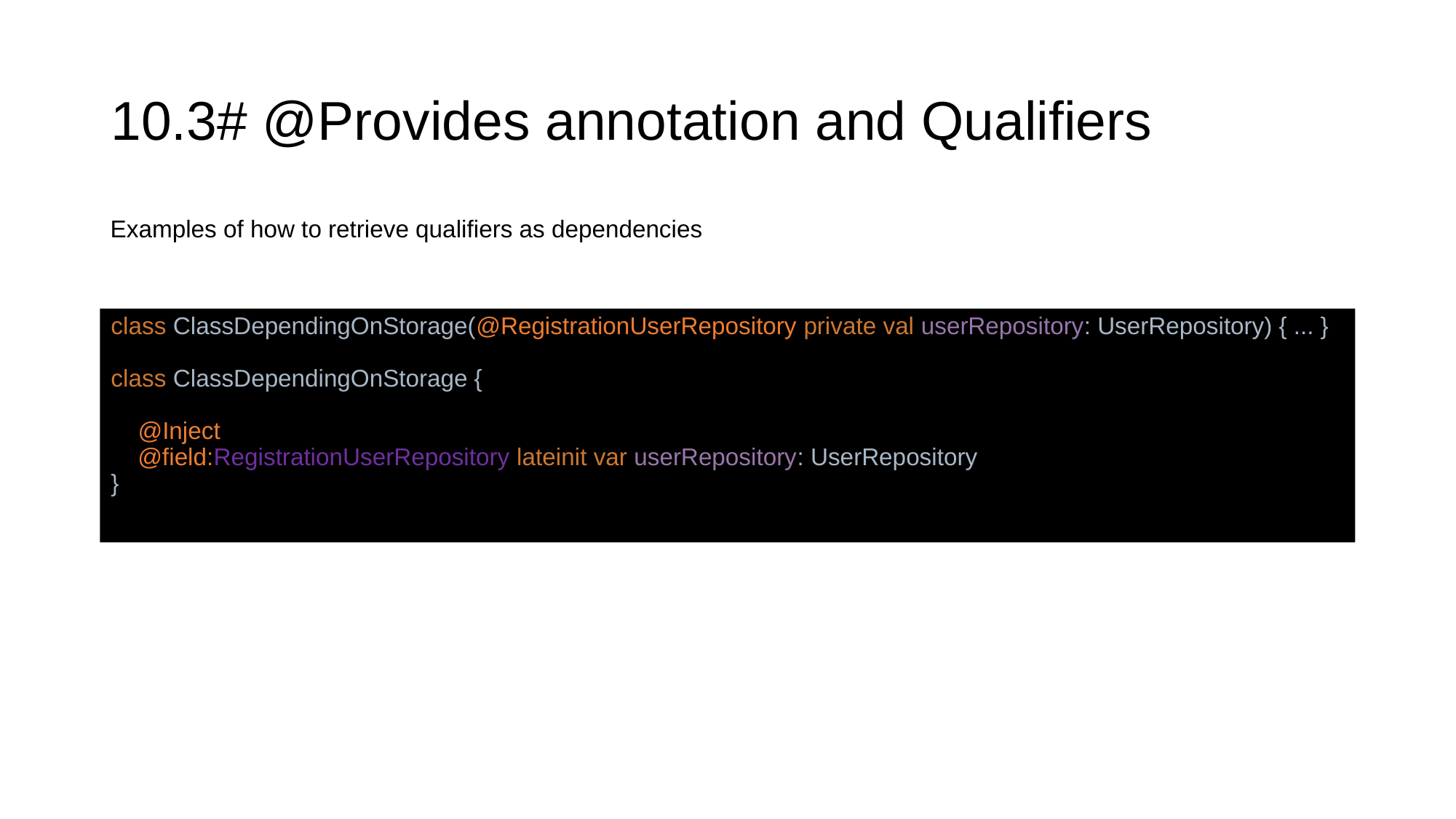

# 10.3# @Provides annotation and Qualifiers

Examples of how to retrieve qualifiers as dependencies
class ClassDependingOnStorage(@RegistrationUserRepository private val userRepository: UserRepository) { ... }
class ClassDependingOnStorage {
    @Inject
    @field:RegistrationUserRepository lateinit var userRepository: UserRepository
}